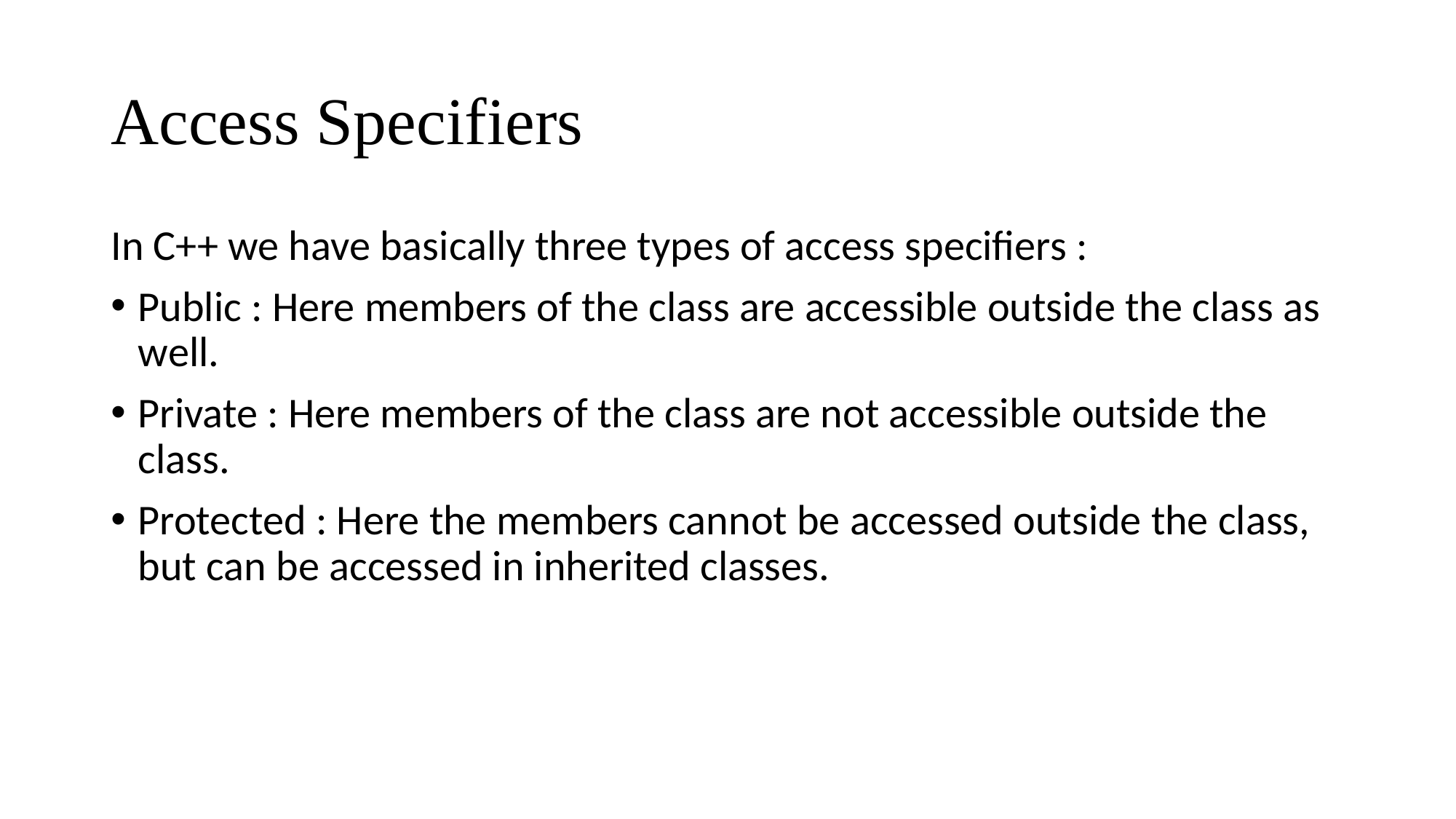

# Access Specifiers
In C++ we have basically three types of access specifiers :
Public : Here members of the class are accessible outside the class as well.
Private : Here members of the class are not accessible outside the class.
Protected : Here the members cannot be accessed outside the class, but can be accessed in inherited classes.